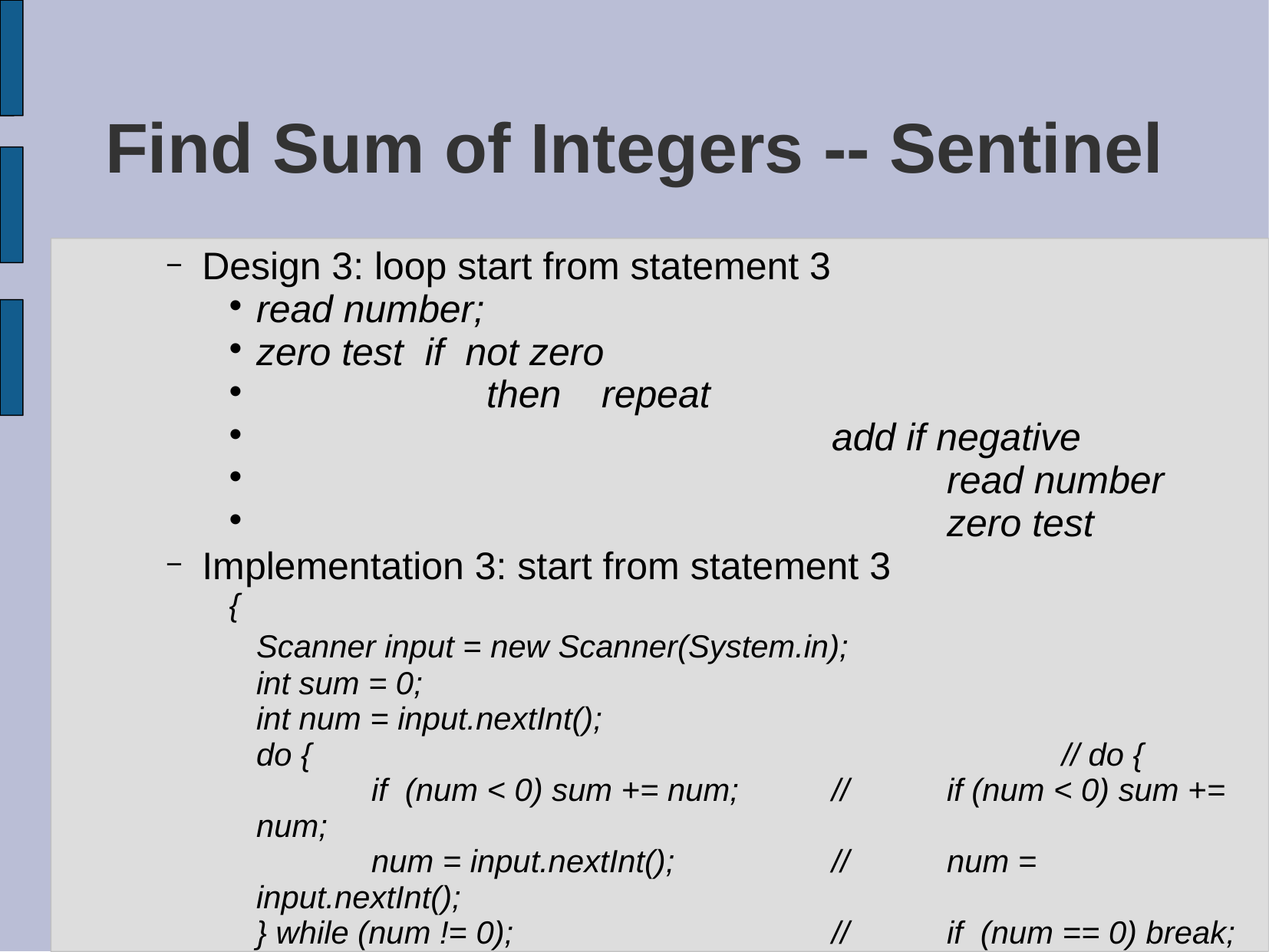

# Find Sum of Integers -- Sentinel
Design 3: loop start from statement 3
read number;
zero test  if  not zero
		then	repeat
					add if negative
						read number
						zero test
Implementation 3: start from statement 3
{
	Scanner input = new Scanner(System.in);
	int sum = 0;
	int num = input.nextInt();
	do {							// do {
		if  (num < 0) sum += num;	//	if (num < 0) sum += num;
		num = input.nextInt();		//	num = input.nextInt();
	} while (num != 0);			//	if  (num == 0) break;
}									// } while (true)